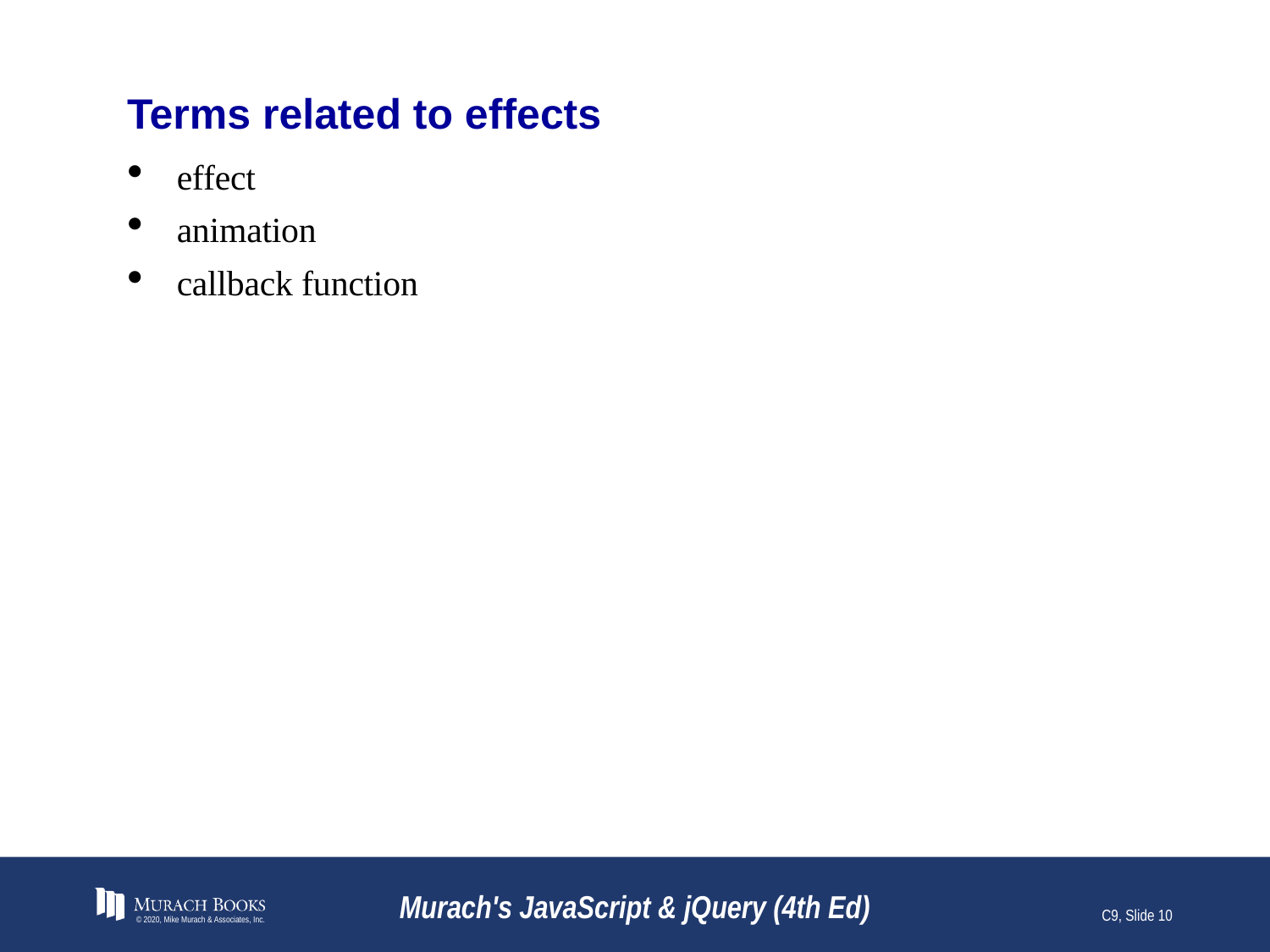

# Terms related to effects
effect
animation
callback function

© 2020, Mike Murach & Associates, Inc.
Murach's JavaScript & jQuery (4th Ed)

C9, Slide 10